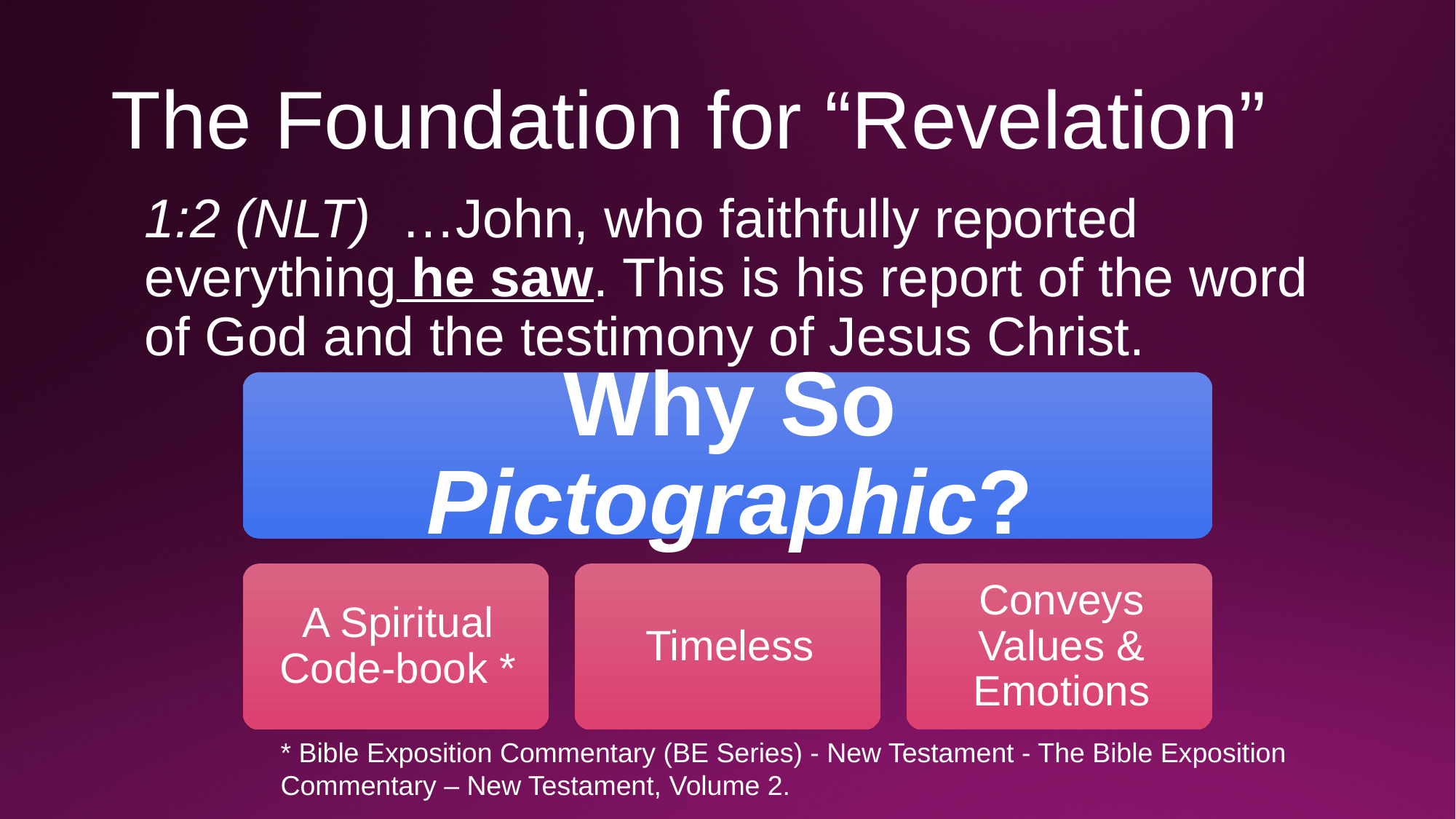

# The Foundation for “Revelation”
1:2 (NLT)  …John, who faithfully reported everything he saw. This is his report of the word of God and the testimony of Jesus Christ.

Why So Pictographic?
A Spiritual Code-book *
Timeless
Conveys Values & Emotions
* Bible Exposition Commentary (BE Series) - New Testament - The Bible Exposition Commentary – New Testament, Volume 2.